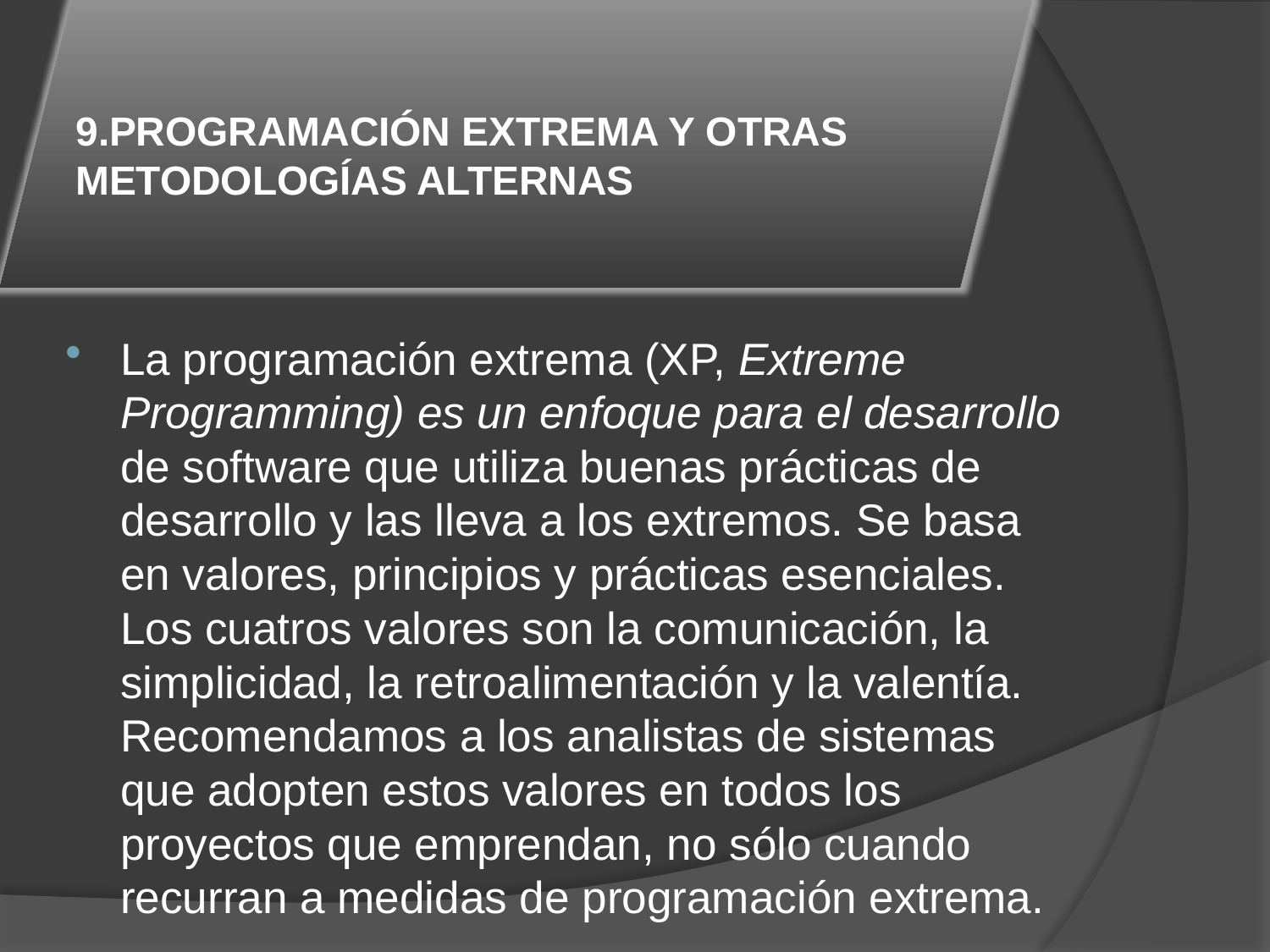

# 9.PROGRAMACIÓN EXTREMA Y OTRAS METODOLOGÍAS ALTERNAS
La programación extrema (XP, Extreme Programming) es un enfoque para el desarrollo de software que utiliza buenas prácticas de desarrollo y las lleva a los extremos. Se basa en valores, principios y prácticas esenciales. Los cuatros valores son la comunicación, la simplicidad, la retroalimentación y la valentía. Recomendamos a los analistas de sistemas que adopten estos valores en todos los proyectos que emprendan, no sólo cuando recurran a medidas de programación extrema.